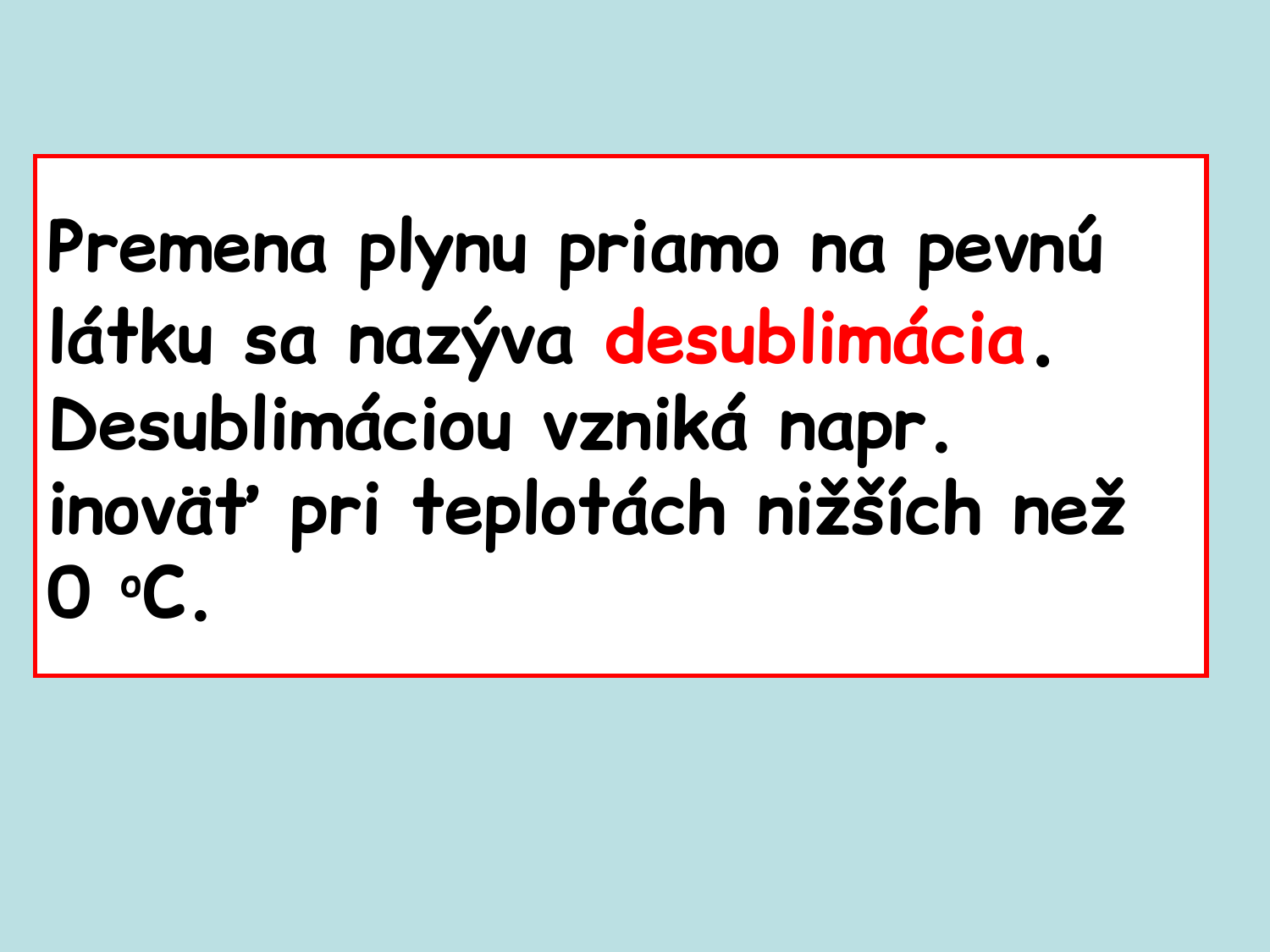

# Premena plynu priamo na pevnú látku sa nazýva desublimácia. Desublimáciou vzniká napr. inoväť pri teplotách nižších než 0 oC.